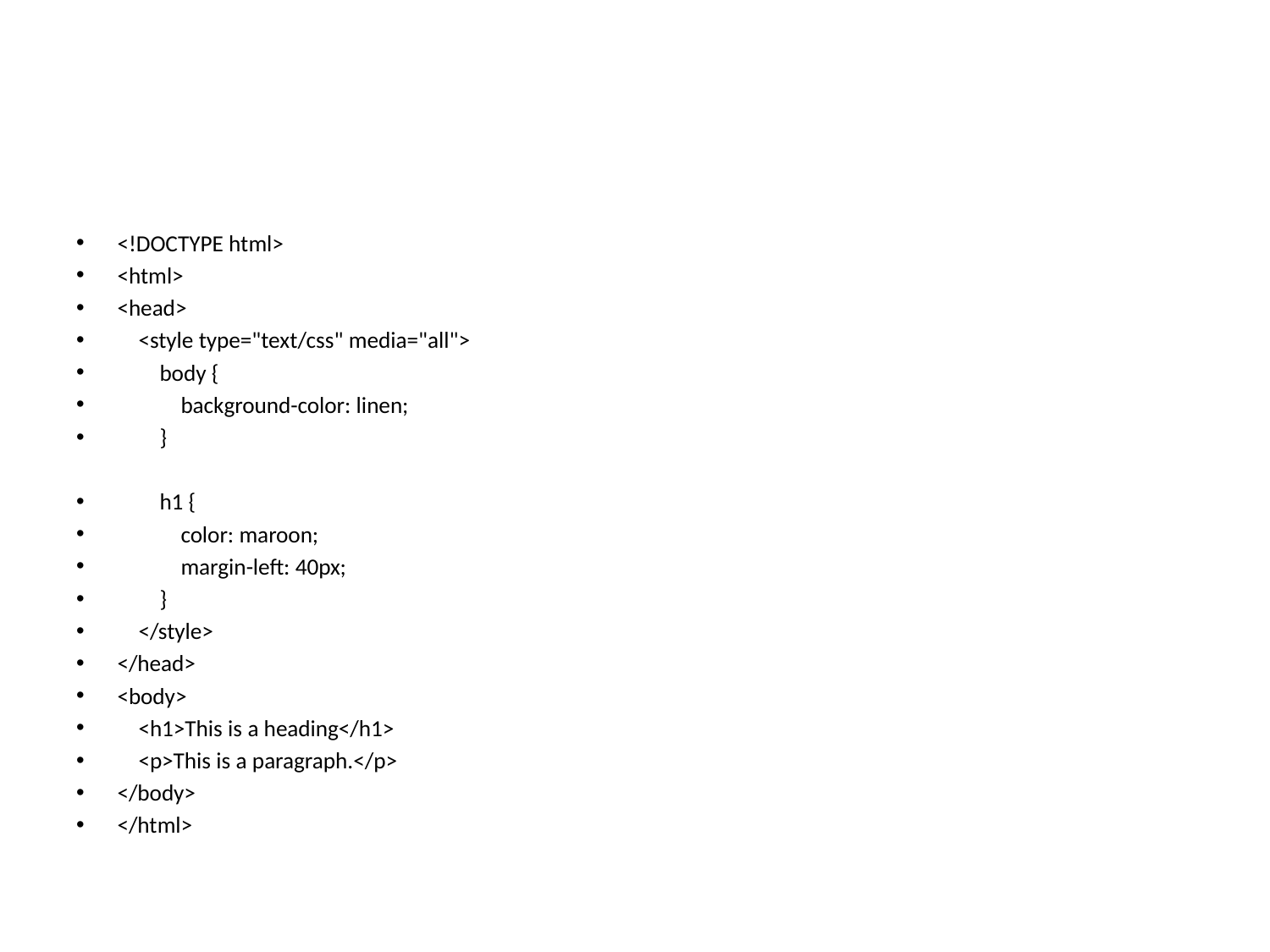

#
<!DOCTYPE html>
<html>
<head>
    <style type="text/css" media="all">
        body {
            background-color: linen;
        }

        h1 {
            color: maroon;
            margin-left: 40px;
        }
    </style>
</head>
<body>
    <h1>This is a heading</h1>
    <p>This is a paragraph.</p>
</body>
</html>